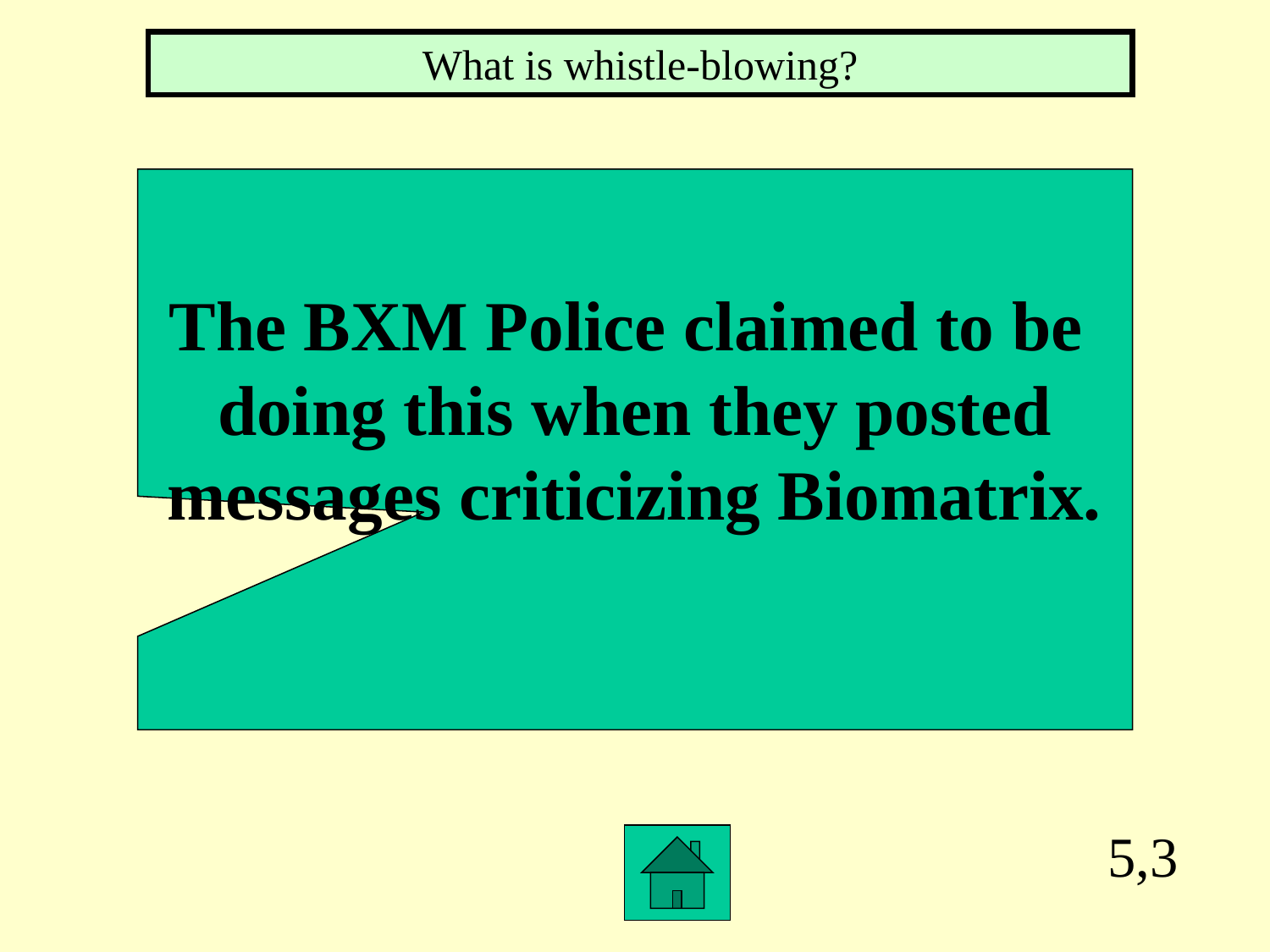

What is whistle-blowing?
The BXM Police claimed to be
doing this when they posted
messages criticizing Biomatrix.

5,3